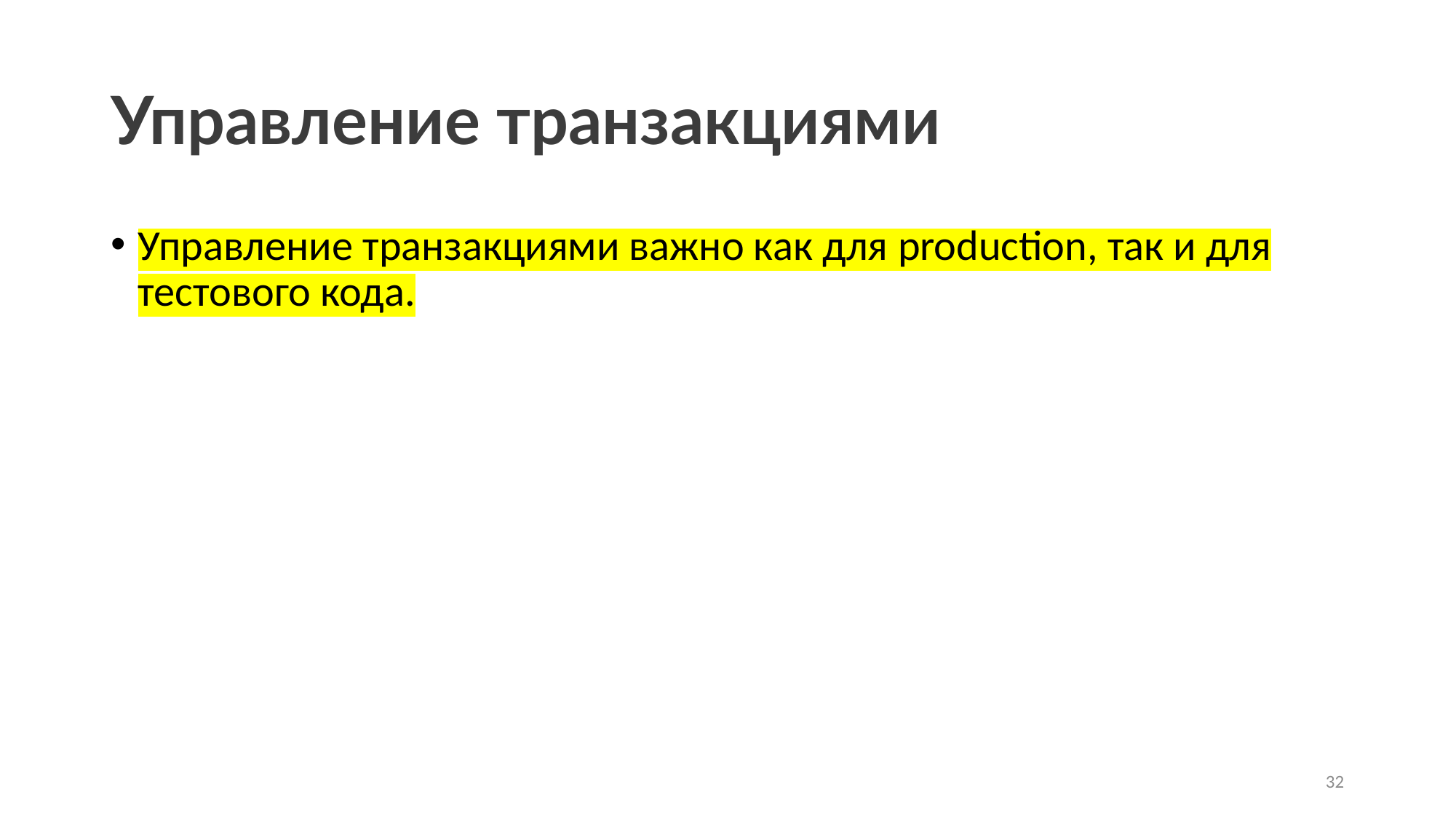

# Управление транзакциями
Управление транзакциями важно как для production, так и для тестового кода.
32